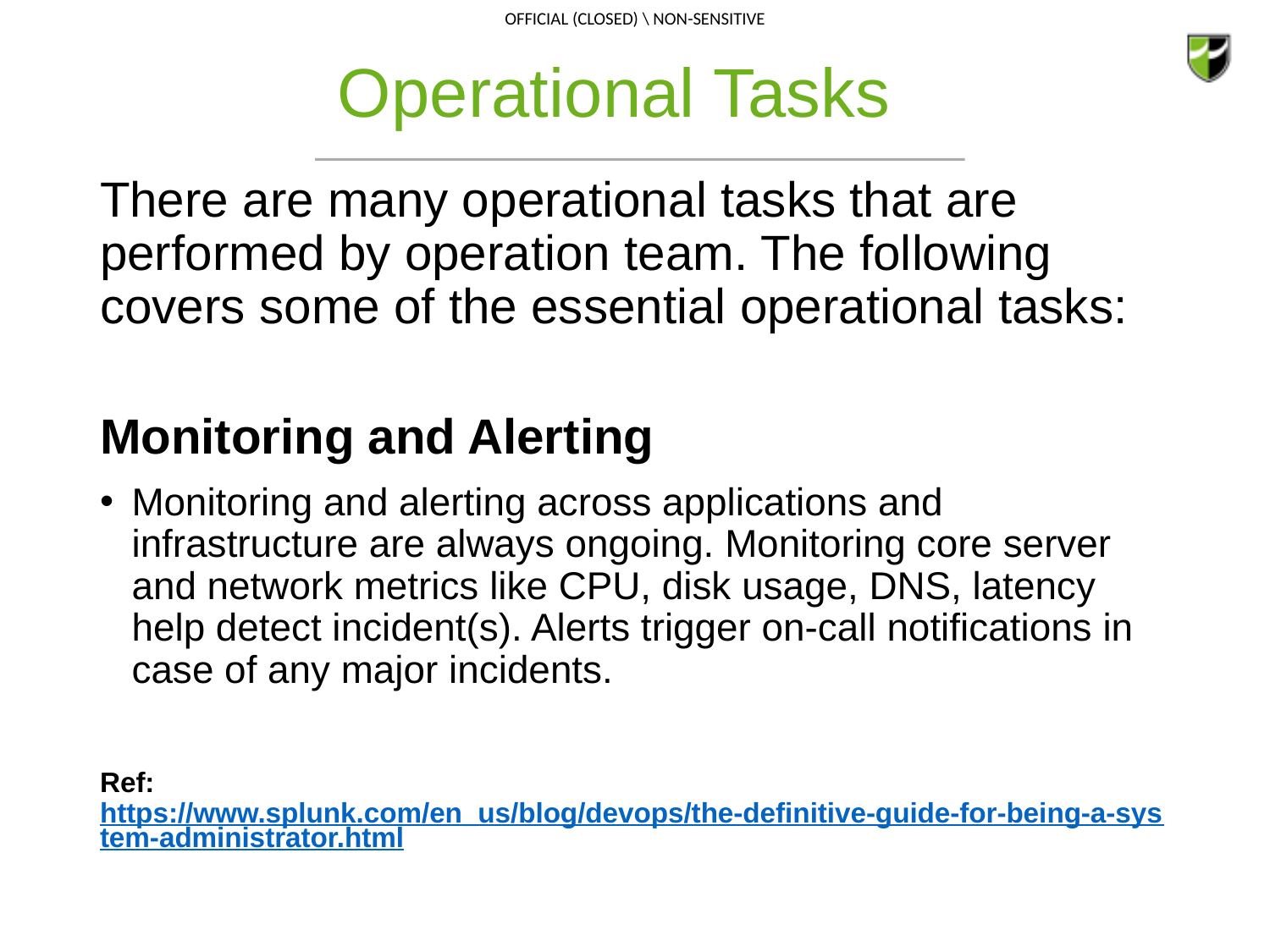

# Operational Tasks
There are many operational tasks that are performed by operation team. The following covers some of the essential operational tasks:

Monitoring and Alerting
Monitoring and alerting across applications and infrastructure are always ongoing. Monitoring core server and network metrics like CPU, disk usage, DNS, latency help detect incident(s). Alerts trigger on-call notifications in case of any major incidents.

Ref: https://www.splunk.com/en_us/blog/devops/the-definitive-guide-for-being-a-system-administrator.html